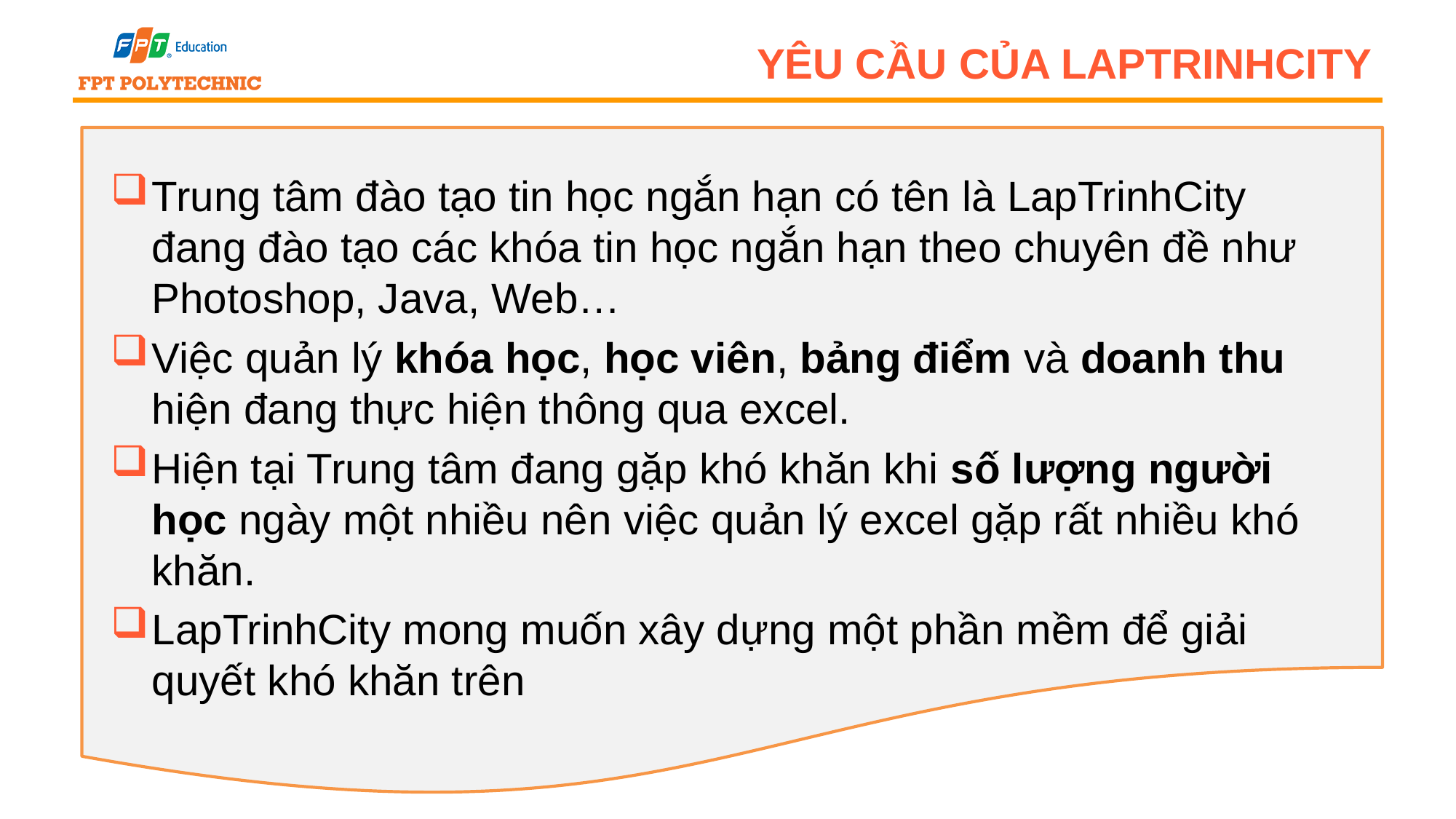

# Yêu cầu của LapTrinhCity

Trung tâm đào tạo tin học ngắn hạn có tên là LapTrinhCity đang đào tạo các khóa tin học ngắn hạn theo chuyên đề như Photoshop, Java, Web…
Việc quản lý khóa học, học viên, bảng điểm và doanh thu hiện đang thực hiện thông qua excel.
Hiện tại Trung tâm đang gặp khó khăn khi số lượng người học ngày một nhiều nên việc quản lý excel gặp rất nhiều khó khăn.
LapTrinhCity mong muốn xây dựng một phần mềm để giải quyết khó khăn trên